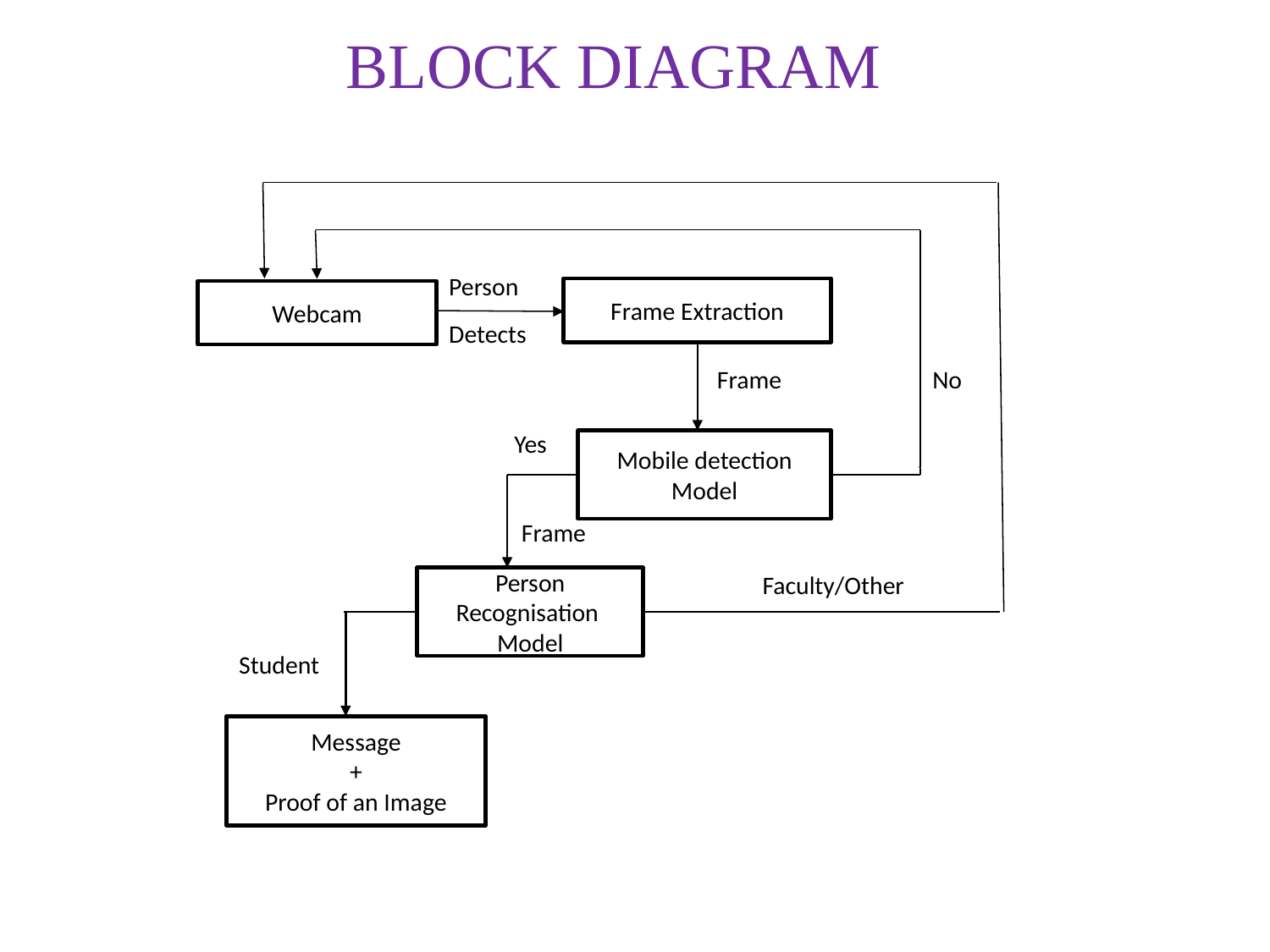

BLOCK DIAGRAM
Person
Webcam
Detects
No
Frame Extraction
Frame

Mobile detection Model
Faculty/Other
Yes
Frame
Person Recognisation  Model
Student
Message
+
Proof of an Image